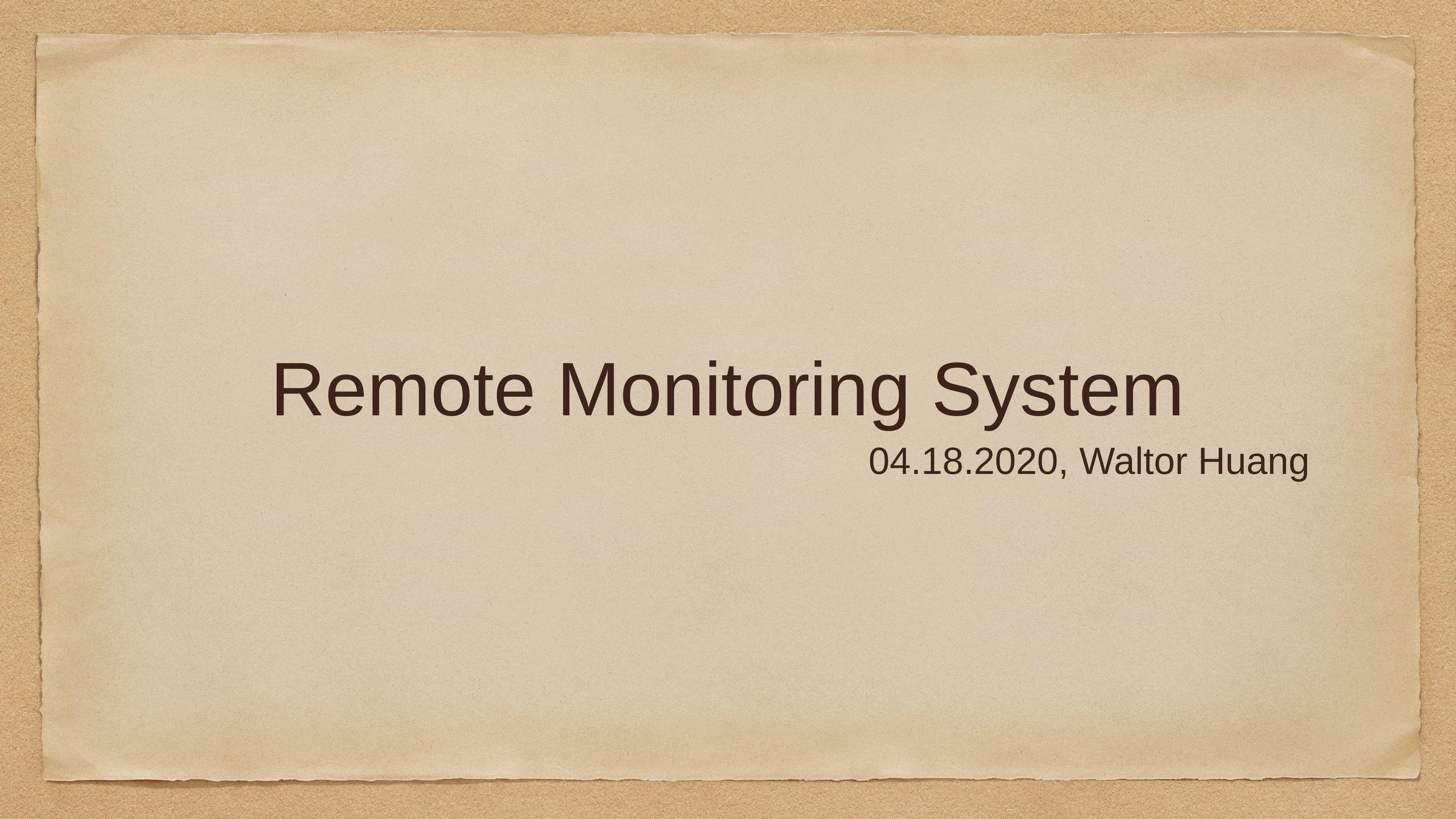

# Remote Monitoring System
04.18.2020, Waltor Huang